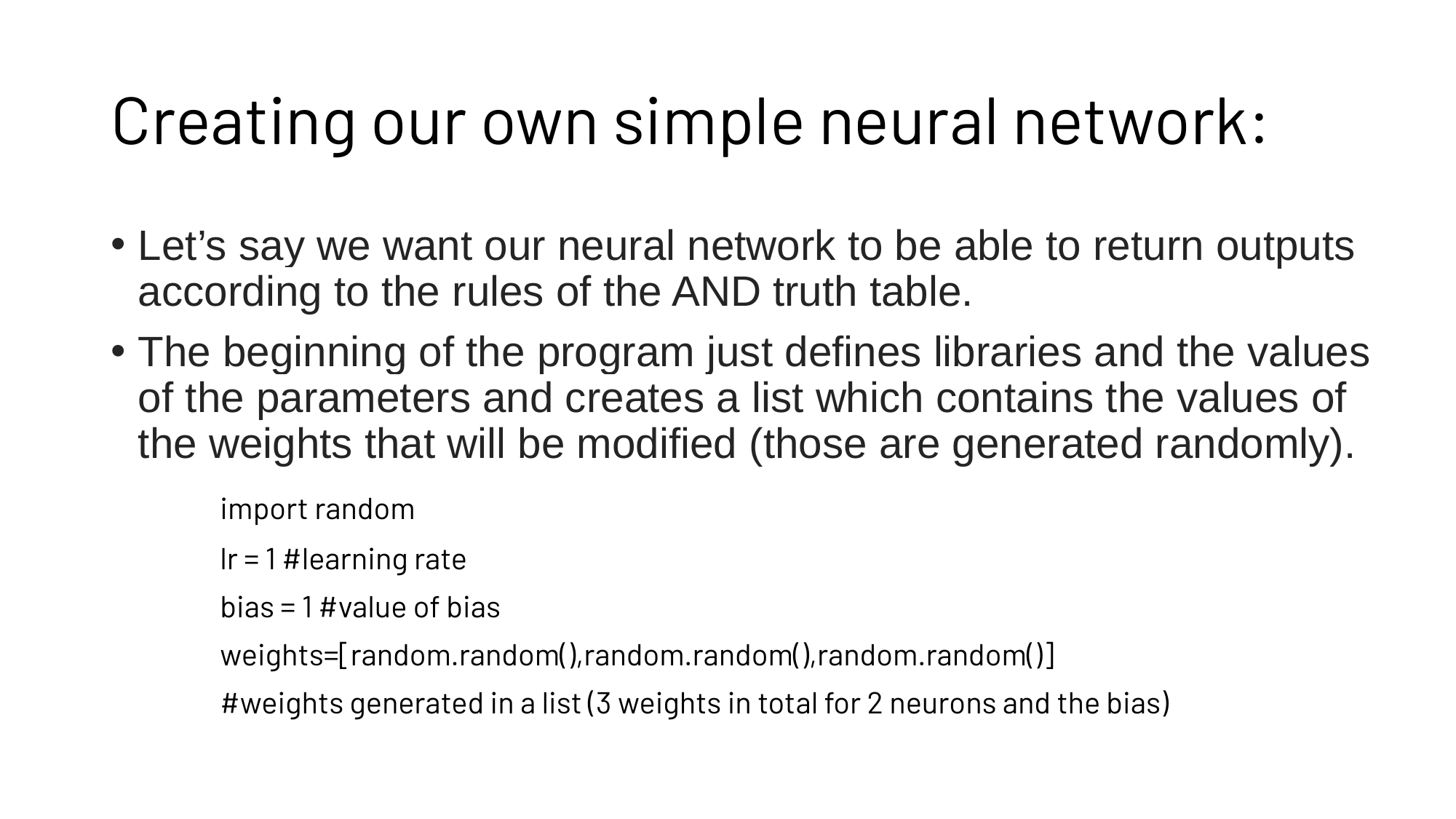

# Creating our own simple neural network:
Let’s say we want our neural network to be able to return outputs according to the rules of the AND truth table.
The beginning of the program just defines libraries and the values of the parameters and creates a list which contains the values of the weights that will be modified (those are generated randomly).
	import random
	lr = 1 #learning rate
	bias = 1 #value of bias
	weights=[random.random(),random.random(),random.random()]
	#weights generated in a list (3 weights in total for 2 neurons and the bias)